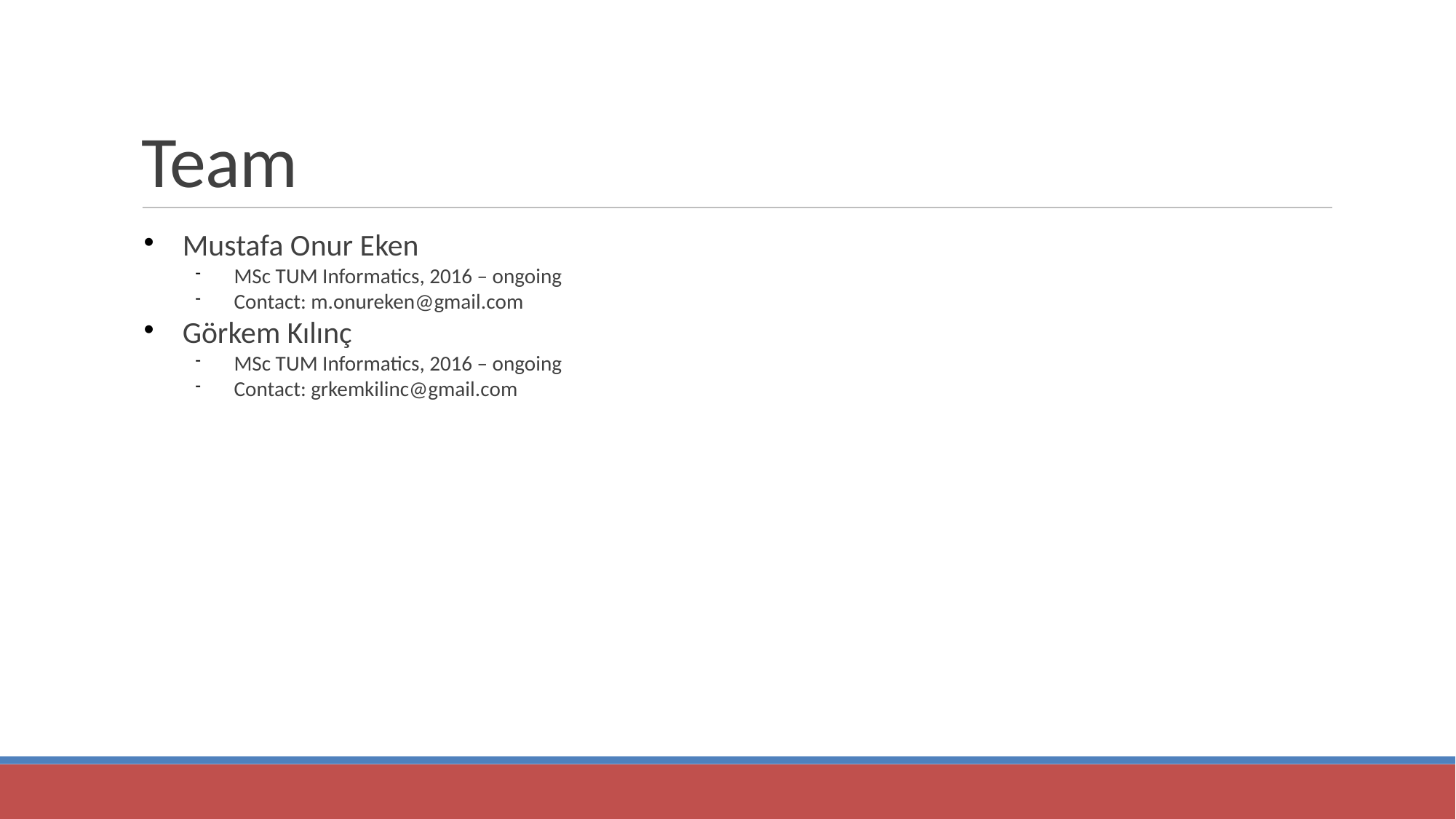

Team
Mustafa Onur Eken
MSc TUM Informatics, 2016 – ongoing
Contact: m.onureken@gmail.com
Görkem Kılınç
MSc TUM Informatics, 2016 – ongoing
Contact: grkemkilinc@gmail.com